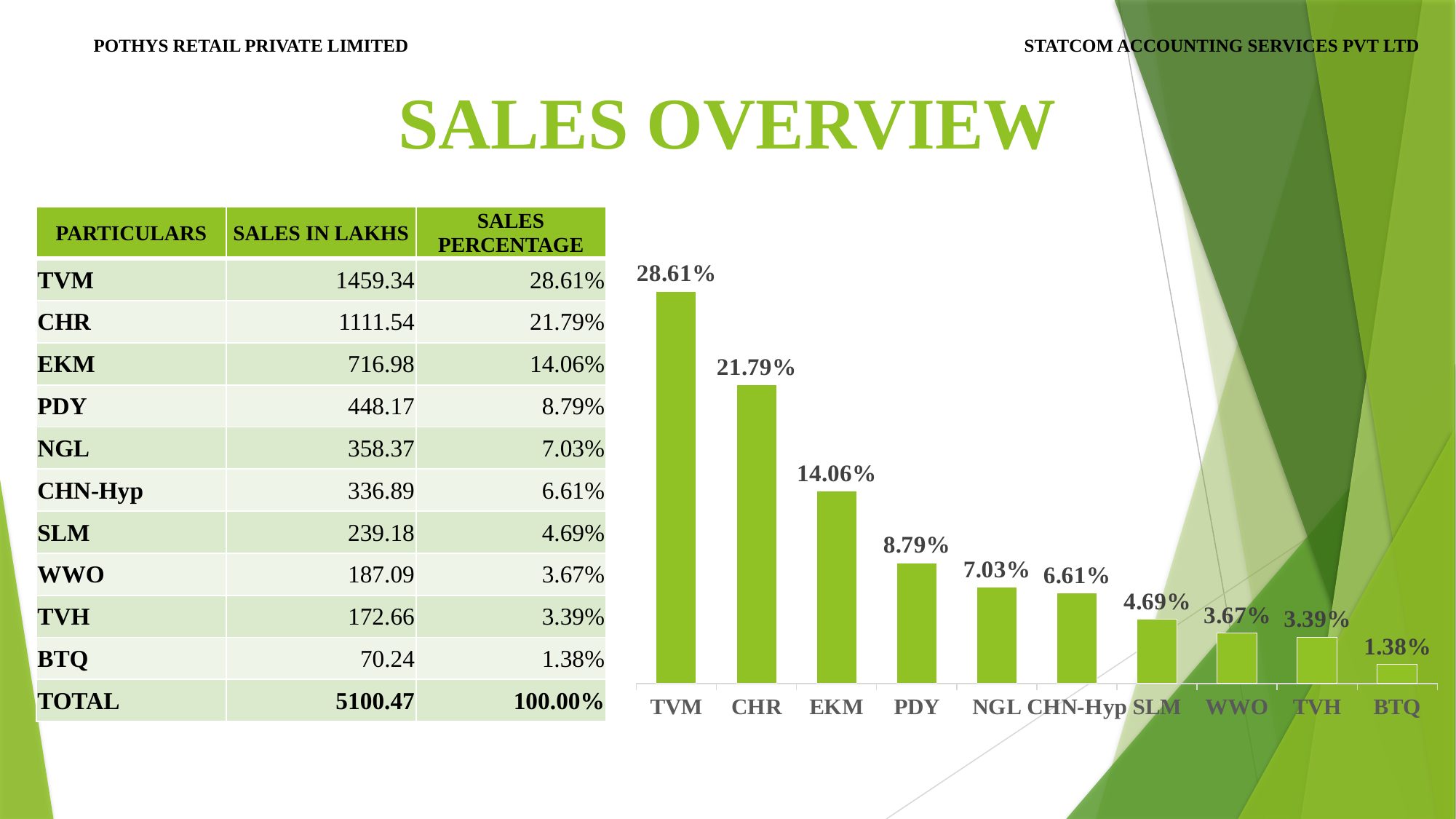

POTHYS RETAIL PRIVATE LIMITED
STATCOM ACCOUNTING SERVICES PVT LTD
# SALES OVERVIEW

### Chart

| Category | Total |
|---|---|
| TVM | 0.2861183000088866 |
| CHR | 0.2179293243775826 |
| EKM | 0.14057111902444883 |
| PDY | 0.087869244355192 |
| NGL | 0.0702613549361262 |
| CHN-Hyp | 0.06605165406421479 |
| SLM | 0.046893727689744244 |
| WWO | 0.03668101901663247 |
| TVH | 0.0338524079421426 |
| BTQ | 0.01377184858502952 |
| PARTICULARS | SALES IN LAKHS | SALES PERCENTAGE |
| --- | --- | --- |
| TVM | 1459.34 | 28.61% |
| CHR | 1111.54 | 21.79% |
| EKM | 716.98 | 14.06% |
| PDY | 448.17 | 8.79% |
| NGL | 358.37 | 7.03% |
| CHN-Hyp | 336.89 | 6.61% |
| SLM | 239.18 | 4.69% |
| WWO | 187.09 | 3.67% |
| TVH | 172.66 | 3.39% |
| BTQ | 70.24 | 1.38% |
| TOTAL | 5100.47 | 100.00% |